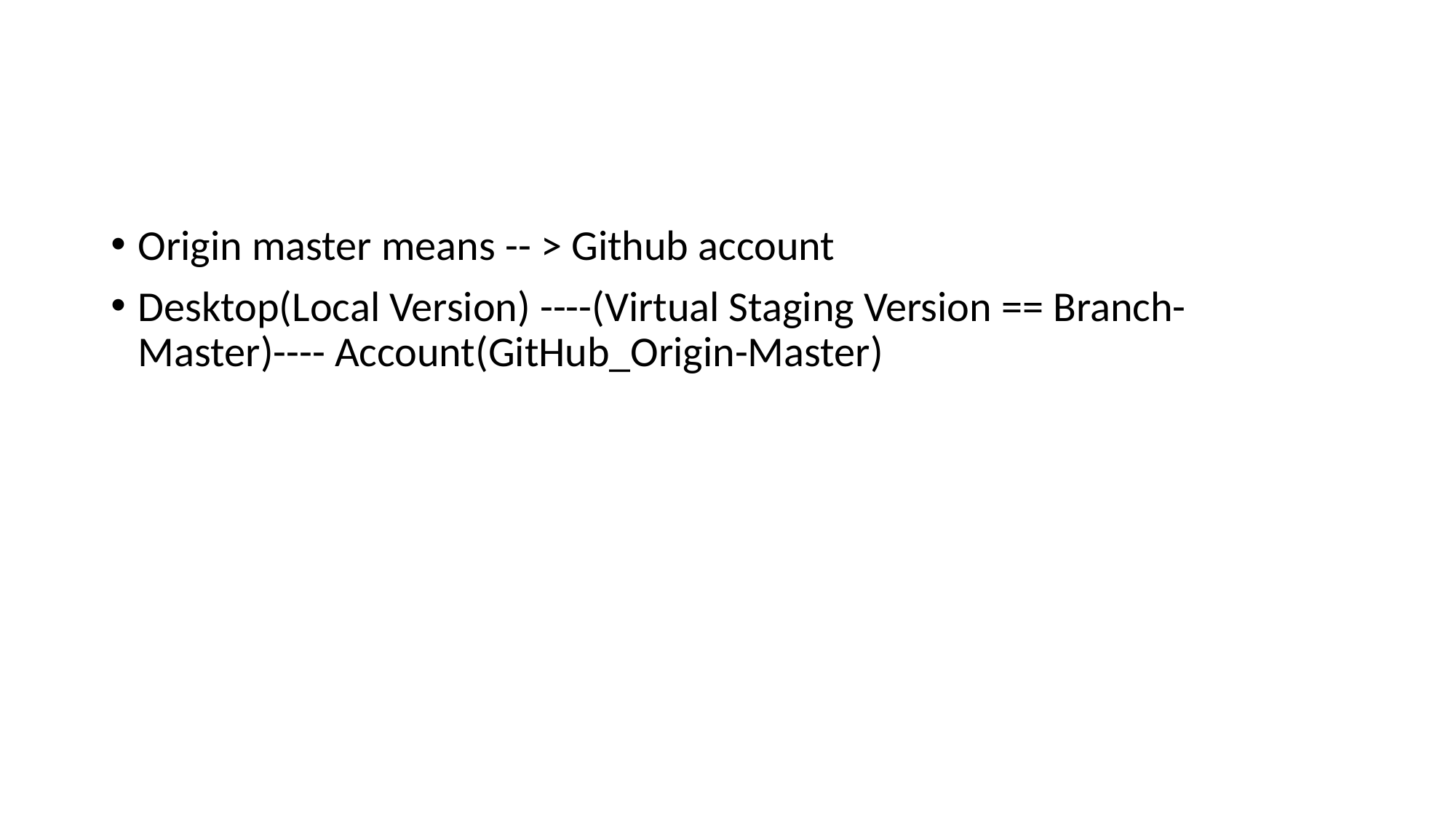

#
Origin master means -- > Github account
Desktop(Local Version) ----(Virtual Staging Version == Branch-Master)---- Account(GitHub_Origin-Master)